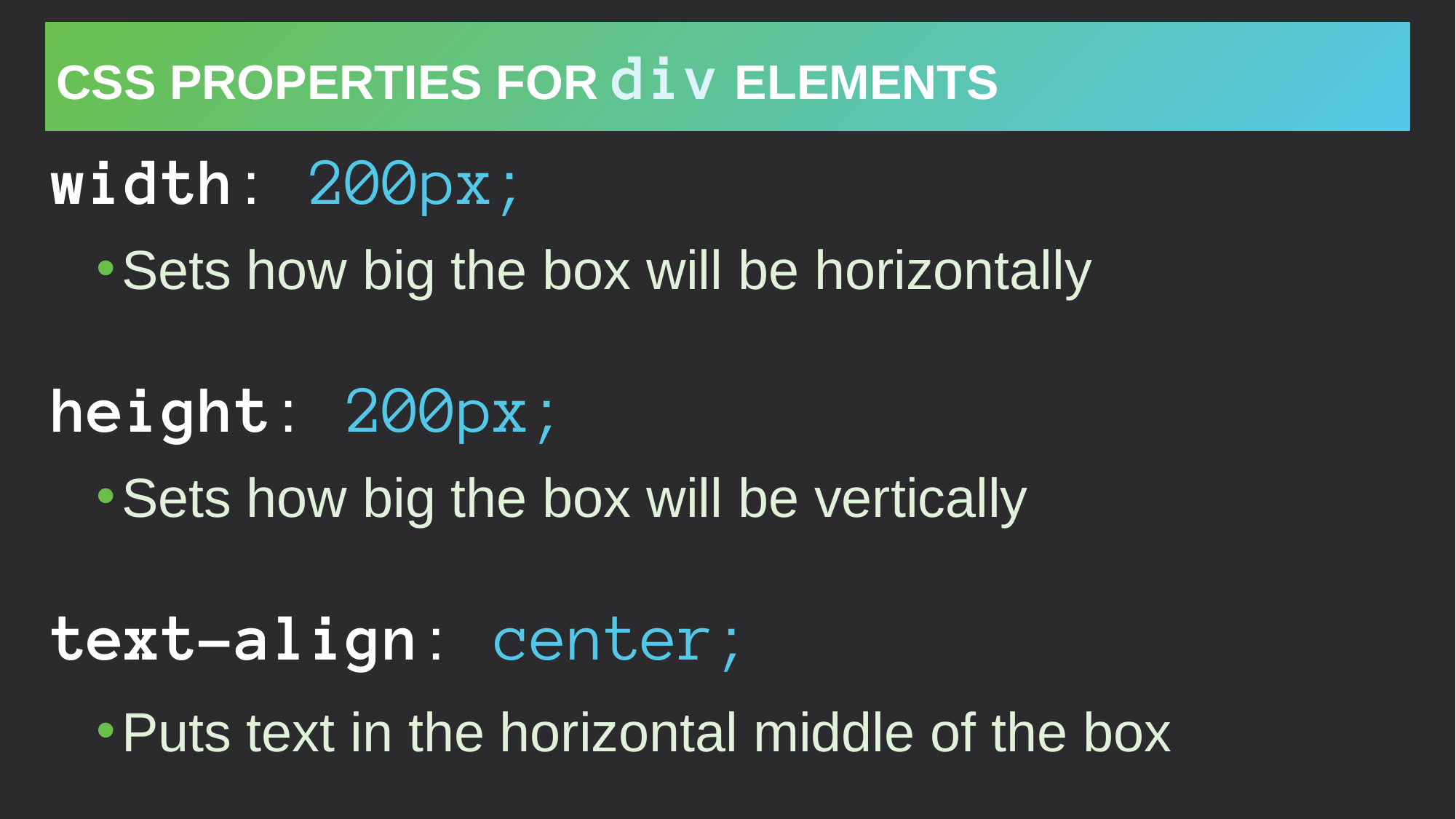

# CSS Properties for div elements
width: 200px;
Sets how big the box will be horizontally

height: 200px;
Sets how big the box will be vertically

text-align: center;
Puts text in the horizontal middle of the box